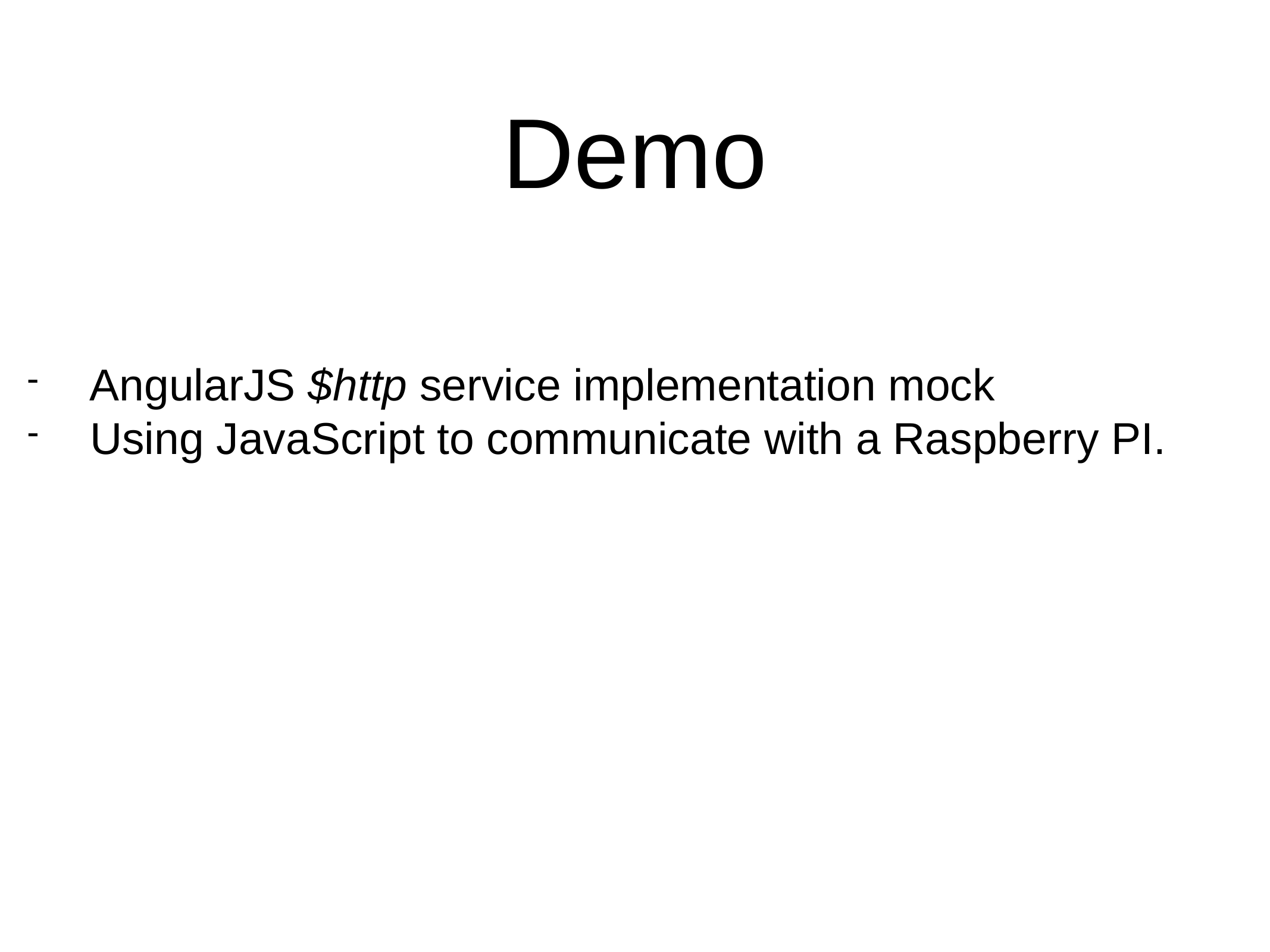

# Demo
AngularJS $http service implementation mock
Using JavaScript to communicate with a Raspberry PI.